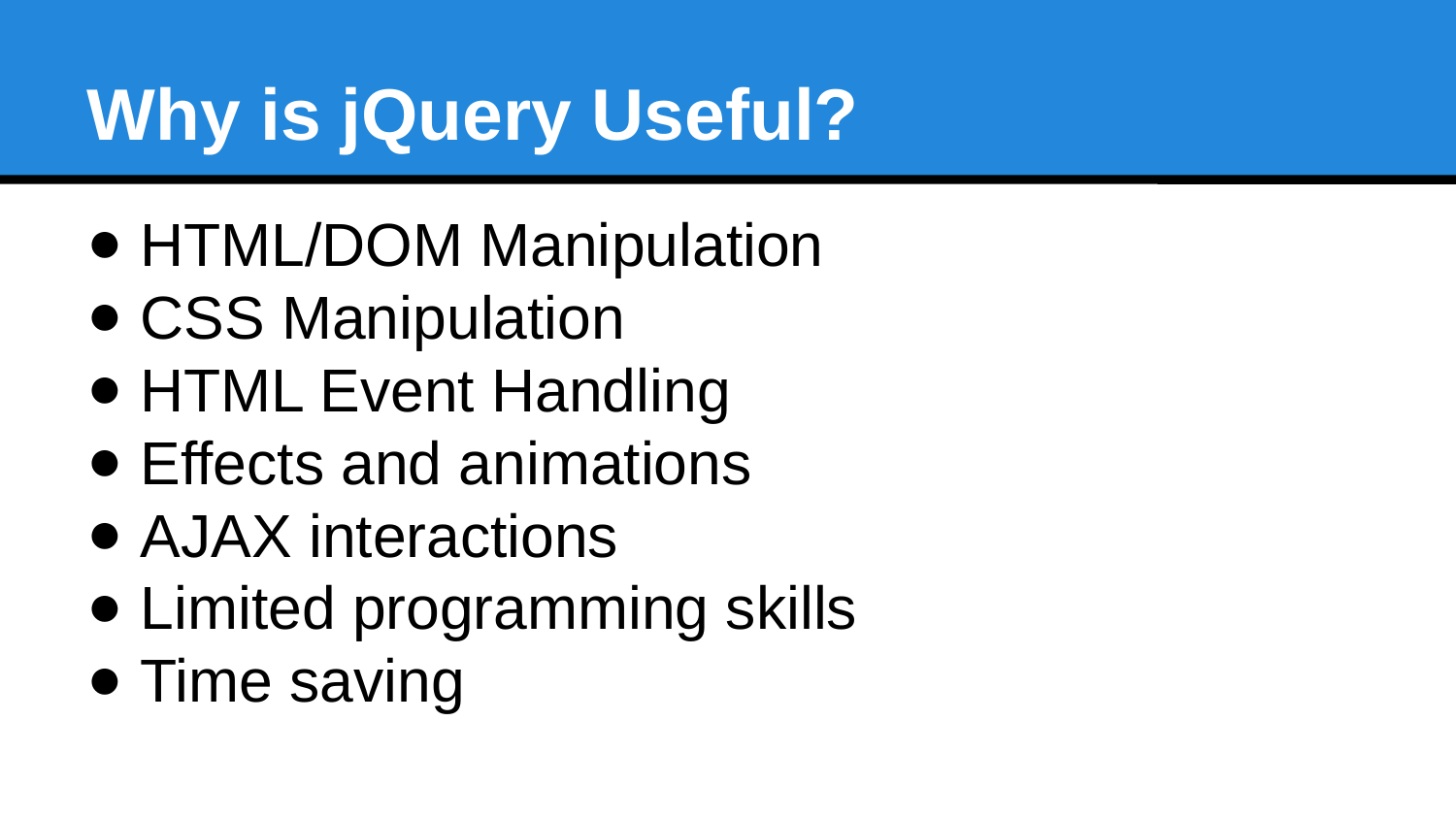

Why is jQuery Useful?
 HTML/DOM Manipulation
 CSS Manipulation
 HTML Event Handling
 Effects and animations
 AJAX interactions
 Limited programming skills
 Time saving